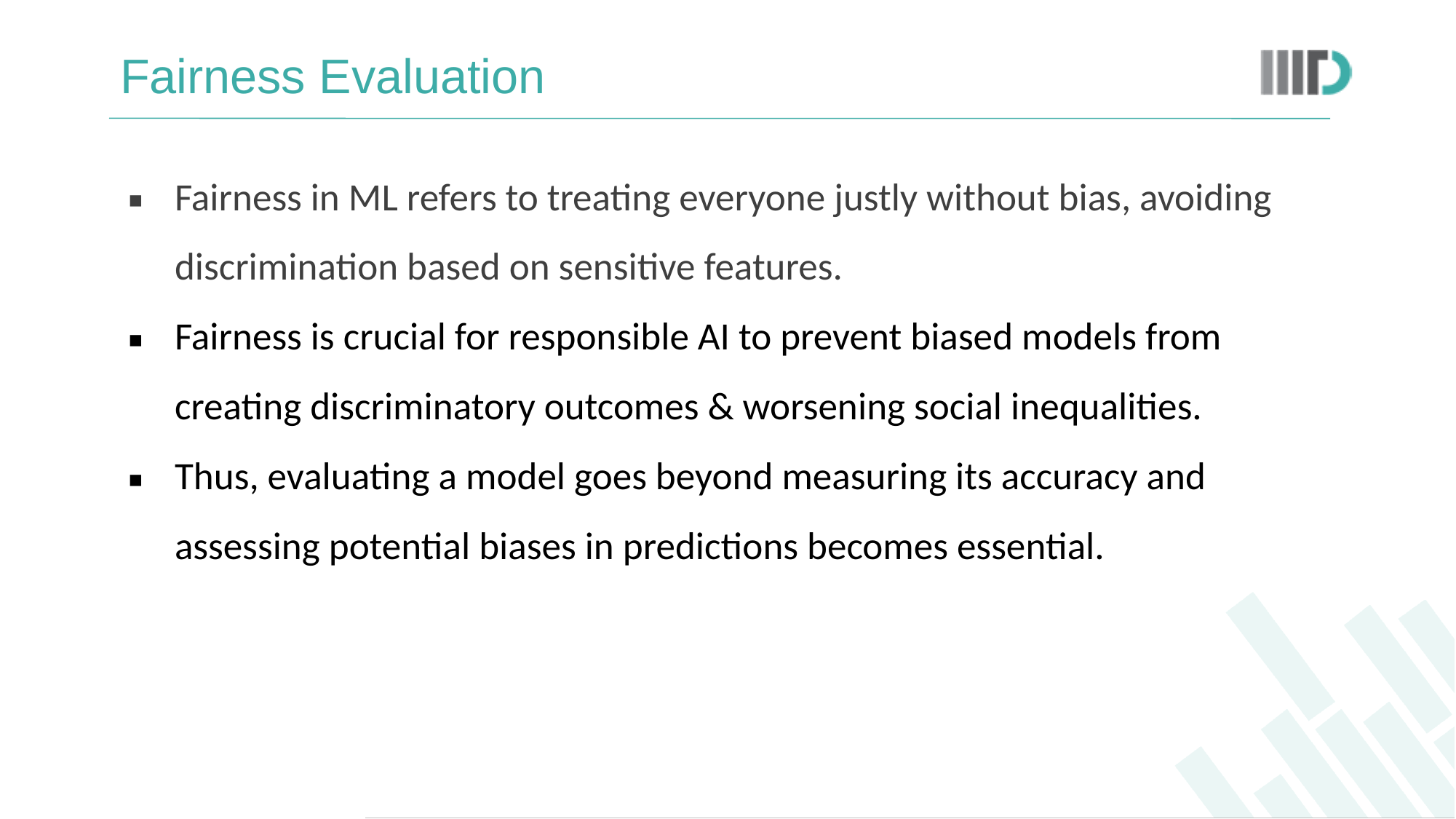

# Fairness Evaluation
Fairness in ML refers to treating everyone justly without bias, avoiding discrimination based on sensitive features.
Fairness is crucial for responsible AI to prevent biased models from creating discriminatory outcomes & worsening social inequalities.
Thus, evaluating a model goes beyond measuring its accuracy and assessing potential biases in predictions becomes essential.